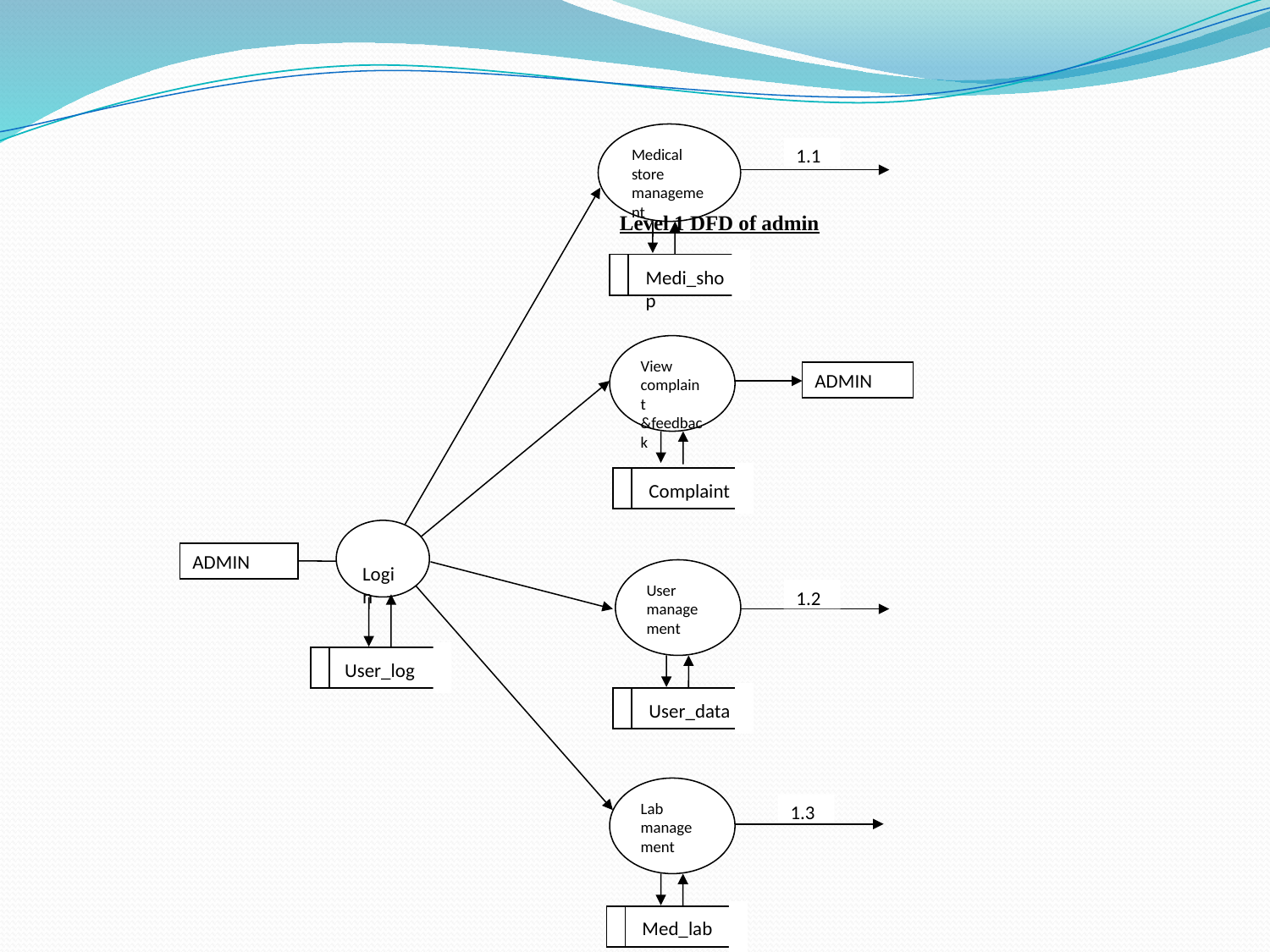

Medical store management
1.1

Medi_shop
View complaint &feedback
ADMIN

Complaint
 Login
ADMIN
User management
1.2

User_log

User_data
Lab management
1.3

Med_lab
Level 1 DFD of admin